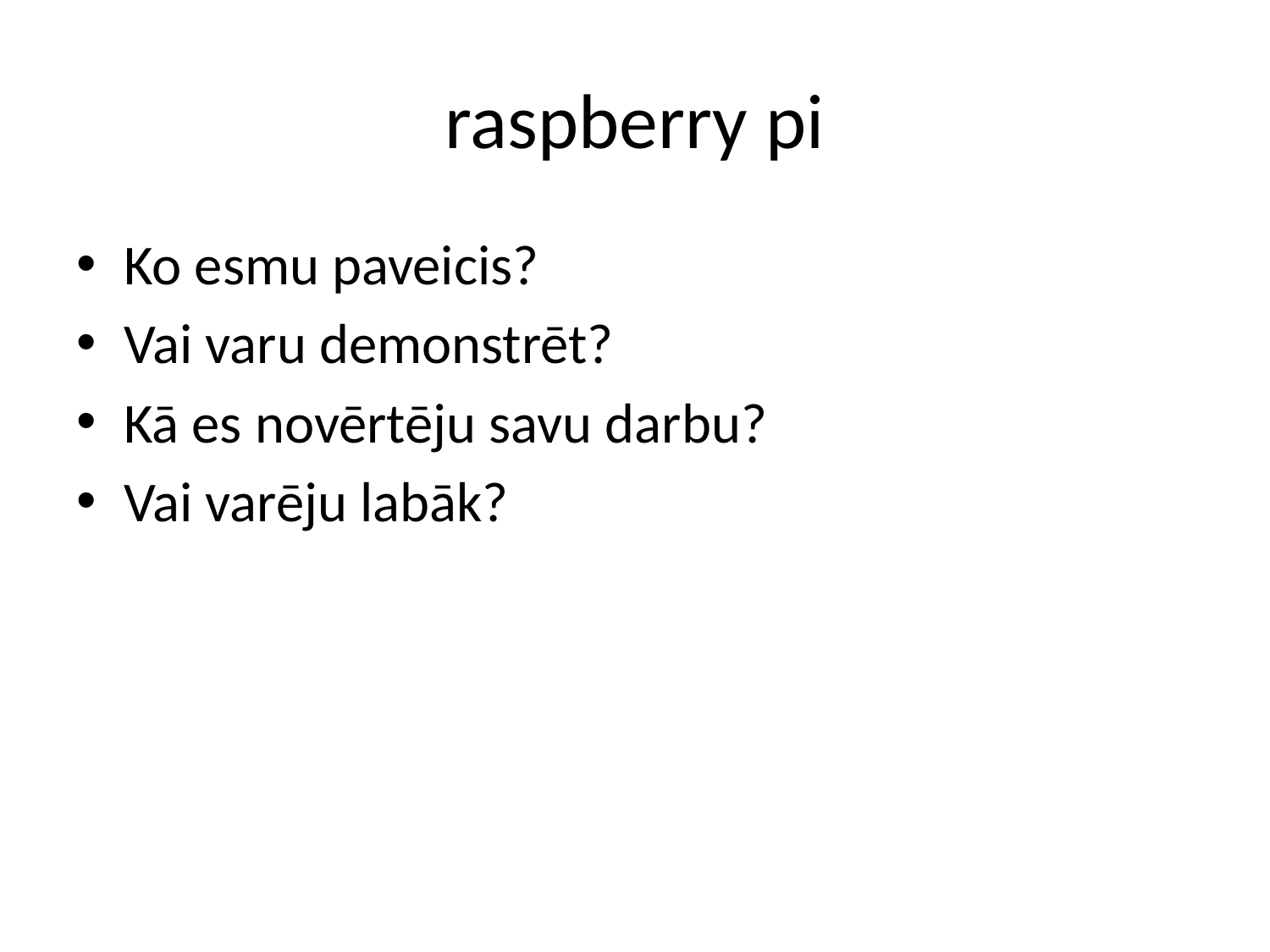

# raspberry pi
Ko esmu paveicis?
Vai varu demonstrēt?
Kā es novērtēju savu darbu?
Vai varēju labāk?